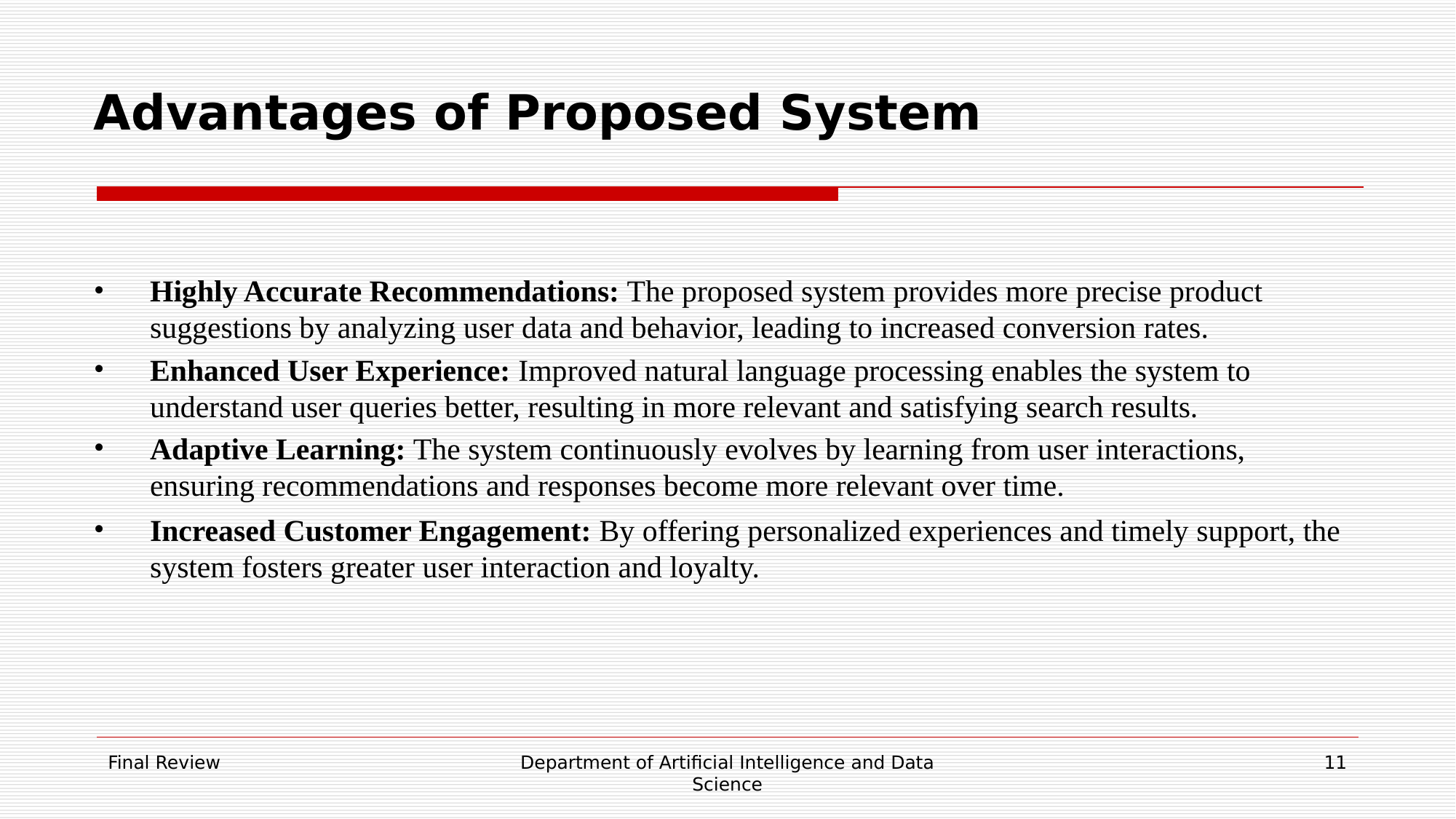

# Advantages of Proposed System

Highly Accurate Recommendations: The proposed system provides more precise product suggestions by analyzing user data and behavior, leading to increased conversion rates.
Enhanced User Experience: Improved natural language processing enables the system to understand user queries better, resulting in more relevant and satisfying search results.
Adaptive Learning: The system continuously evolves by learning from user interactions, ensuring recommendations and responses become more relevant over time.
Increased Customer Engagement: By offering personalized experiences and timely support, the system fosters greater user interaction and loyalty.

Final Review

Department of Artificial Intelligence and Data Science
11